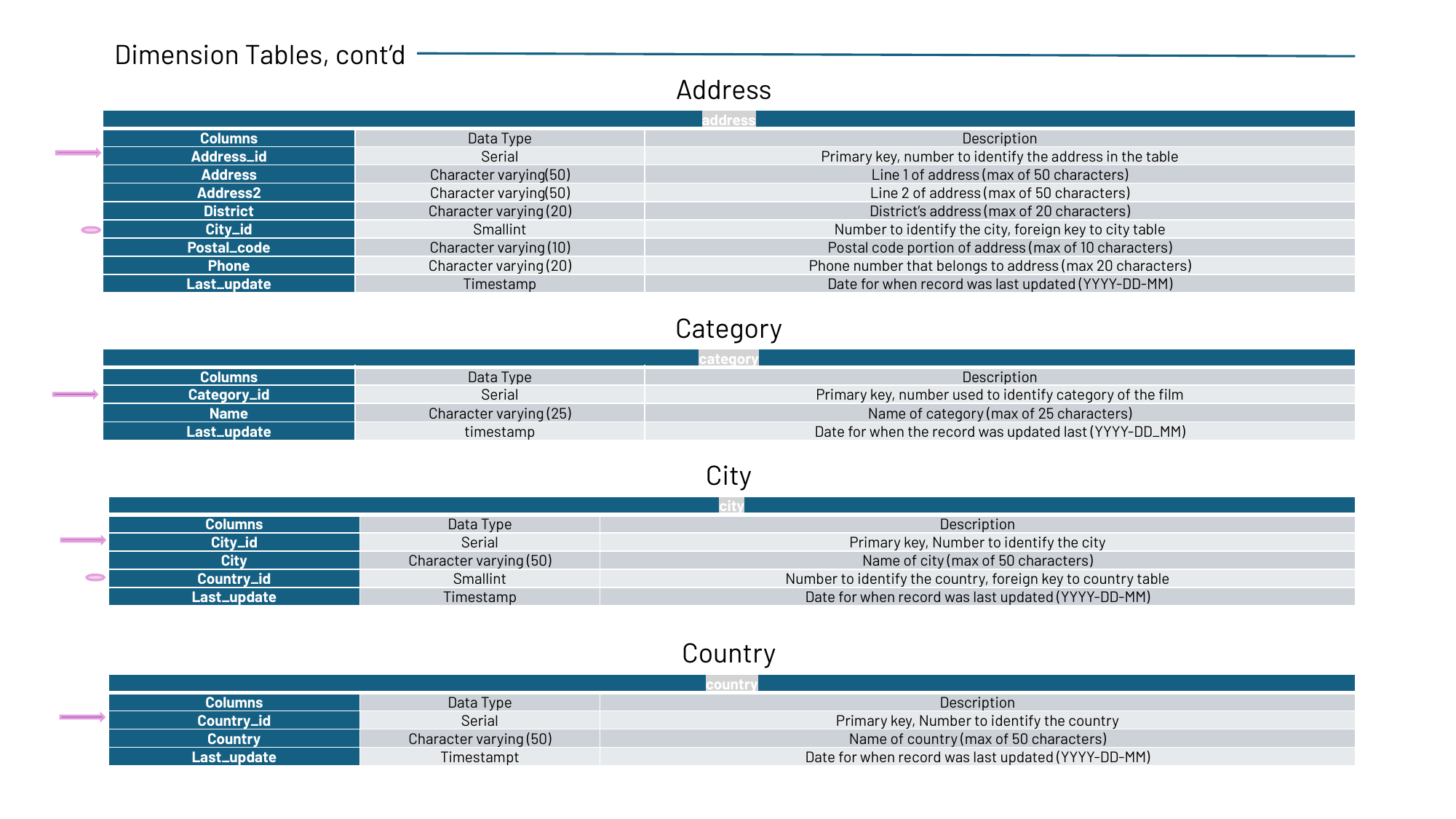

Dimension Tables, cont’d
Address
| address |  |  |
| --- | --- | --- |
| Columns | Data Type | Description |
| Address\_id | Serial | Primary key, number to identify the address in the table |
| Address | Character varying(50) | Line 1 of address (max of 50 characters) |
| Address2 | Character varying(50) | Line 2 of address (max of 50 characters) |
| District | Character varying (20) | District’s address (max of 20 characters) |
| City\_id | Smallint | Number to identify the city, foreign key to city table |
| Postal\_code | Character varying (10) | Postal code portion of address (max of 10 characters) |
| Phone | Character varying (20) | Phone number that belongs to address (max 20 characters) |
| Last\_update | Timestamp | Date for when record was last updated (YYYY-DD-MM) |

Category
| category |  |  |
| --- | --- | --- |
| Columns | Data Type | Description |
| Category\_id | Serial | Primary key, number used to identify category of the film |
| Name | Character varying (25) | Name of category (max of 25 characters) |
| Last\_update | timestamp | Date for when the record was updated last (YYYY-DD\_MM) |

City
| city |  |  |
| --- | --- | --- |
| Columns | Data Type | Description |
| City\_id | Serial | Primary key, Number to identify the city |
| City | Character varying (50) | Name of city (max of 50 characters) |
| Country\_id | Smallint | Number to identify the country, foreign key to country table |
| Last\_update | Timestamp | Date for when record was last updated (YYYY-DD-MM) |

Country
| country |  |  |
| --- | --- | --- |
| Columns | Data Type | Description |
| Country\_id | Serial | Primary key, Number to identify the country |
| Country | Character varying (50) | Name of country (max of 50 characters) |
| Last\_update | Timestampt | Date for when record was last updated (YYYY-DD-MM) |